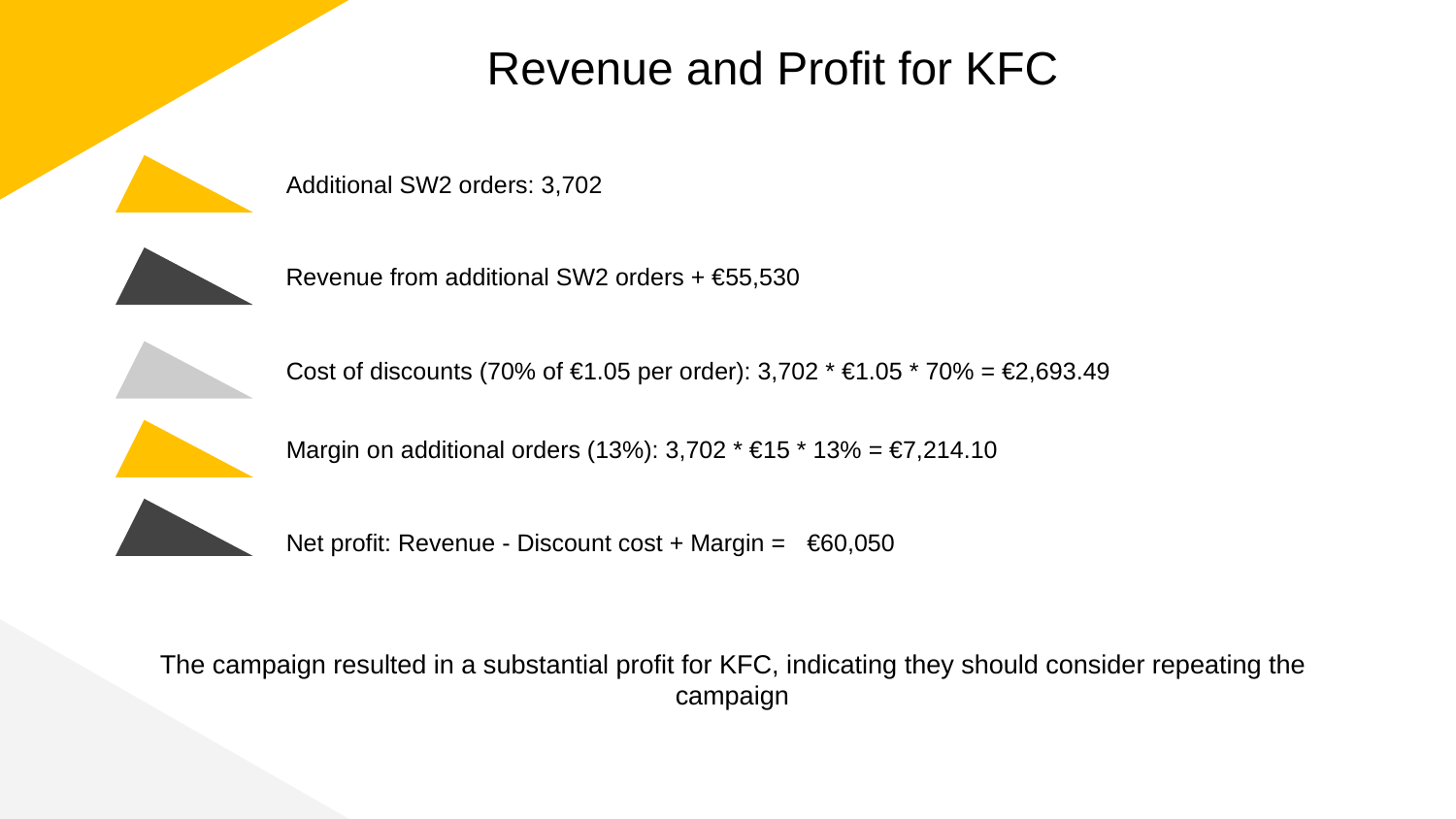

Revenue and Profit for KFC

Additional SW2 orders: 3,702

Revenue from additional SW2 orders + €55,530

Cost of discounts (70% of €1.05 per order): 3,702 * €1.05 * 70% = €2,693.49

Margin on additional orders (13%): 3,702 * €15 * 13% = €7,214.10

Net profit: Revenue - Discount cost + Margin =   €60,050

# The campaign resulted in a substantial profit for KFC, indicating they should consider repeating the campaign